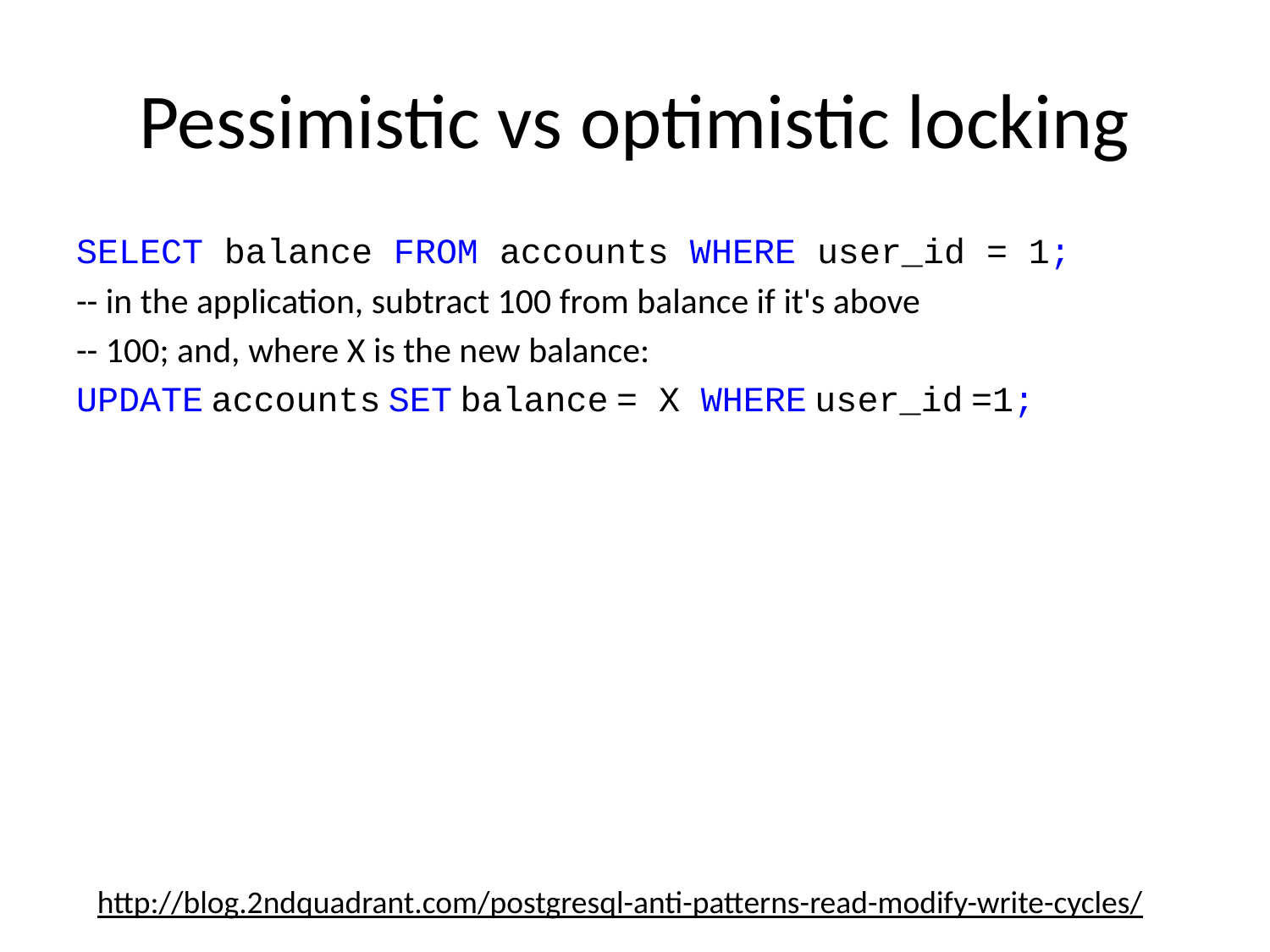

# Pessimistic vs optimistic locking
SELECT balance FROM accounts WHERE user_id = 1;
-- in the application, subtract 100 from balance if it's above
-- 100; and, where X is the new balance:
UPDATE accounts SET balance = X WHERE user_id =1;
http://blog.2ndquadrant.com/postgresql-anti-patterns-read-modify-write-cycles/